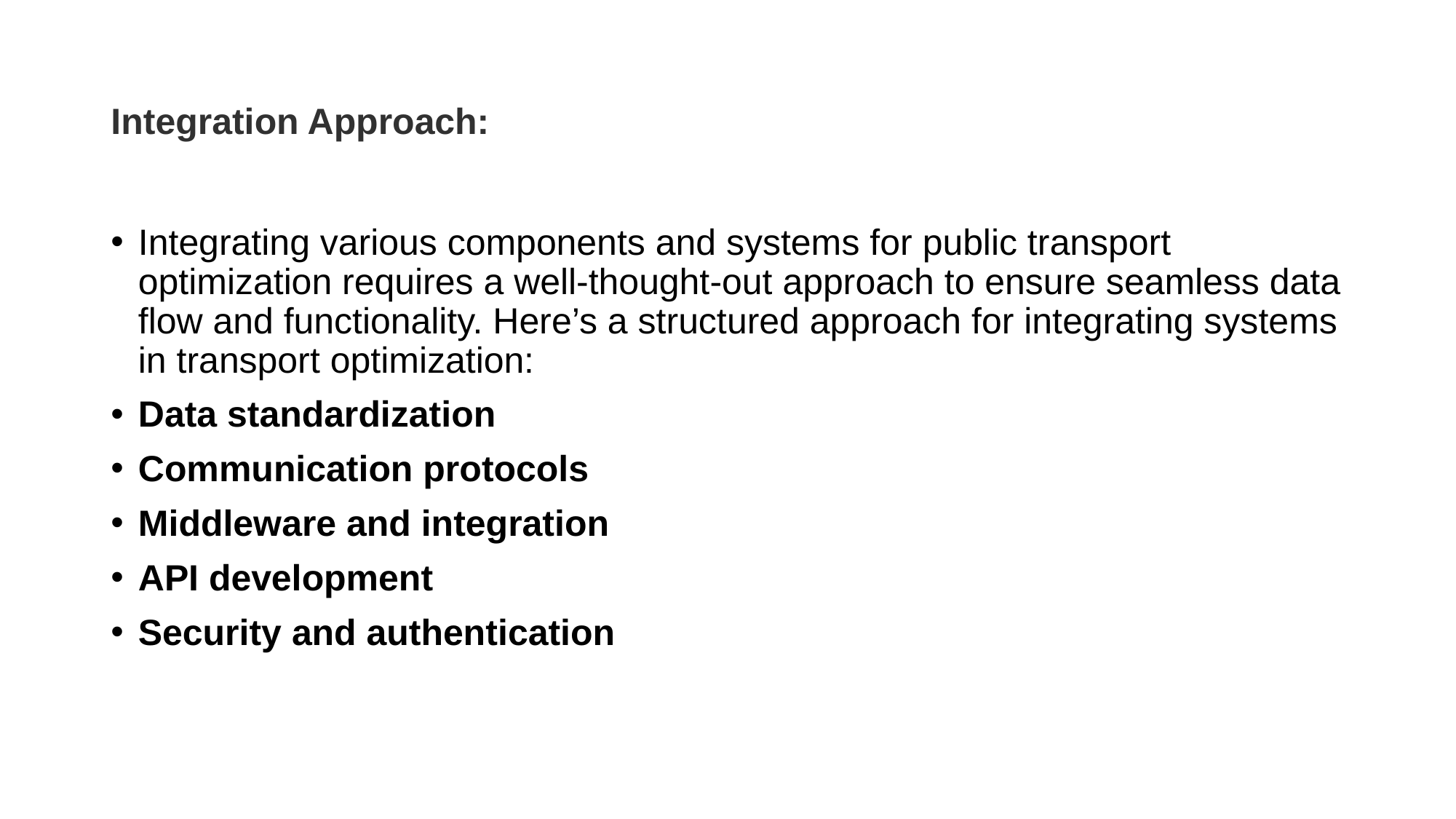

# Integration Approach:
Integrating various components and systems for public transport optimization requires a well-thought-out approach to ensure seamless data flow and functionality. Here’s a structured approach for integrating systems in transport optimization:
Data standardization
Communication protocols
Middleware and integration
API development
Security and authentication